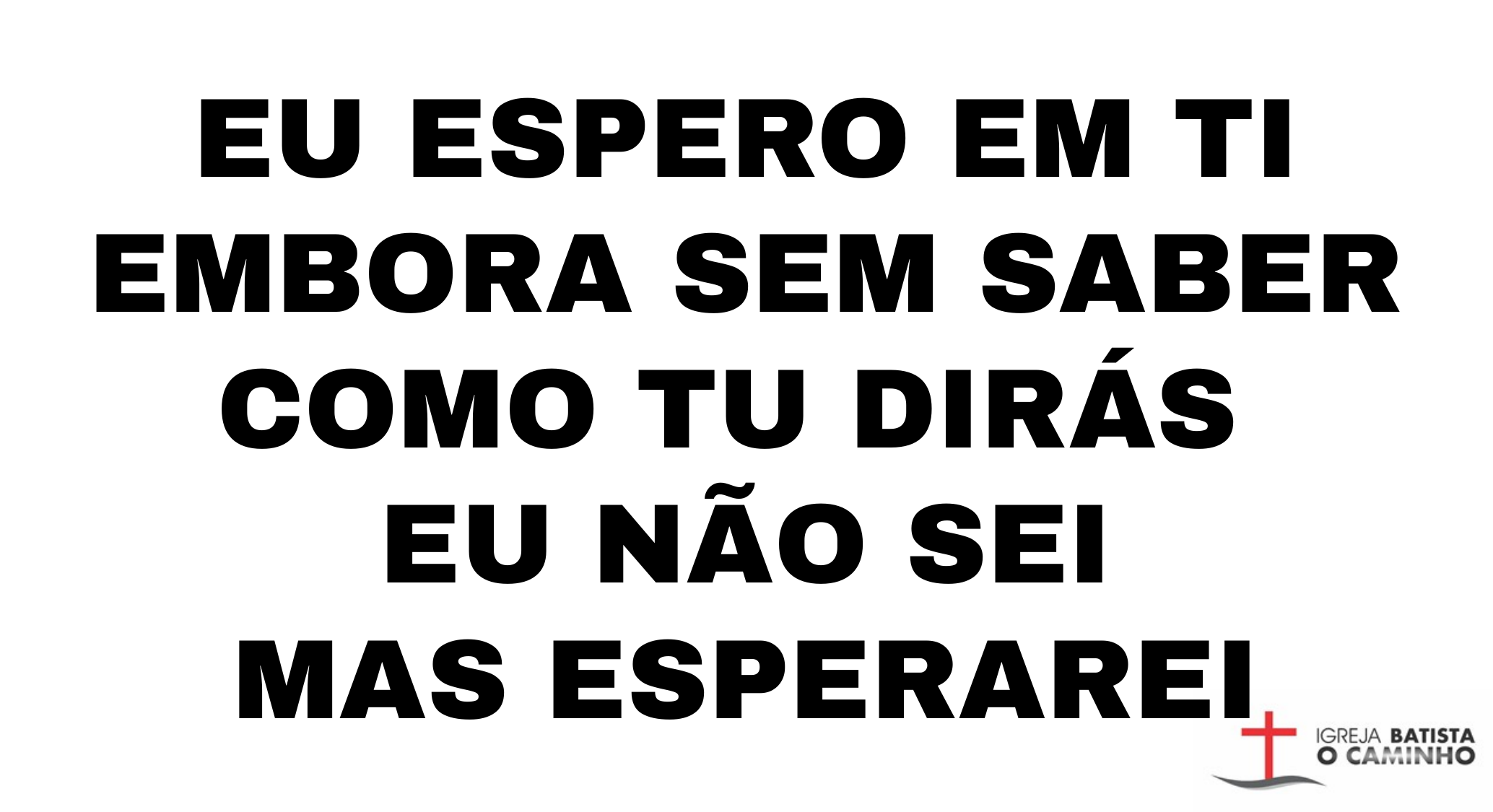

EU ESPERO EM TI
EMBORA SEM SABER
COMO TU DIRÁS
EU NÃO SEI
MAS ESPERAREI